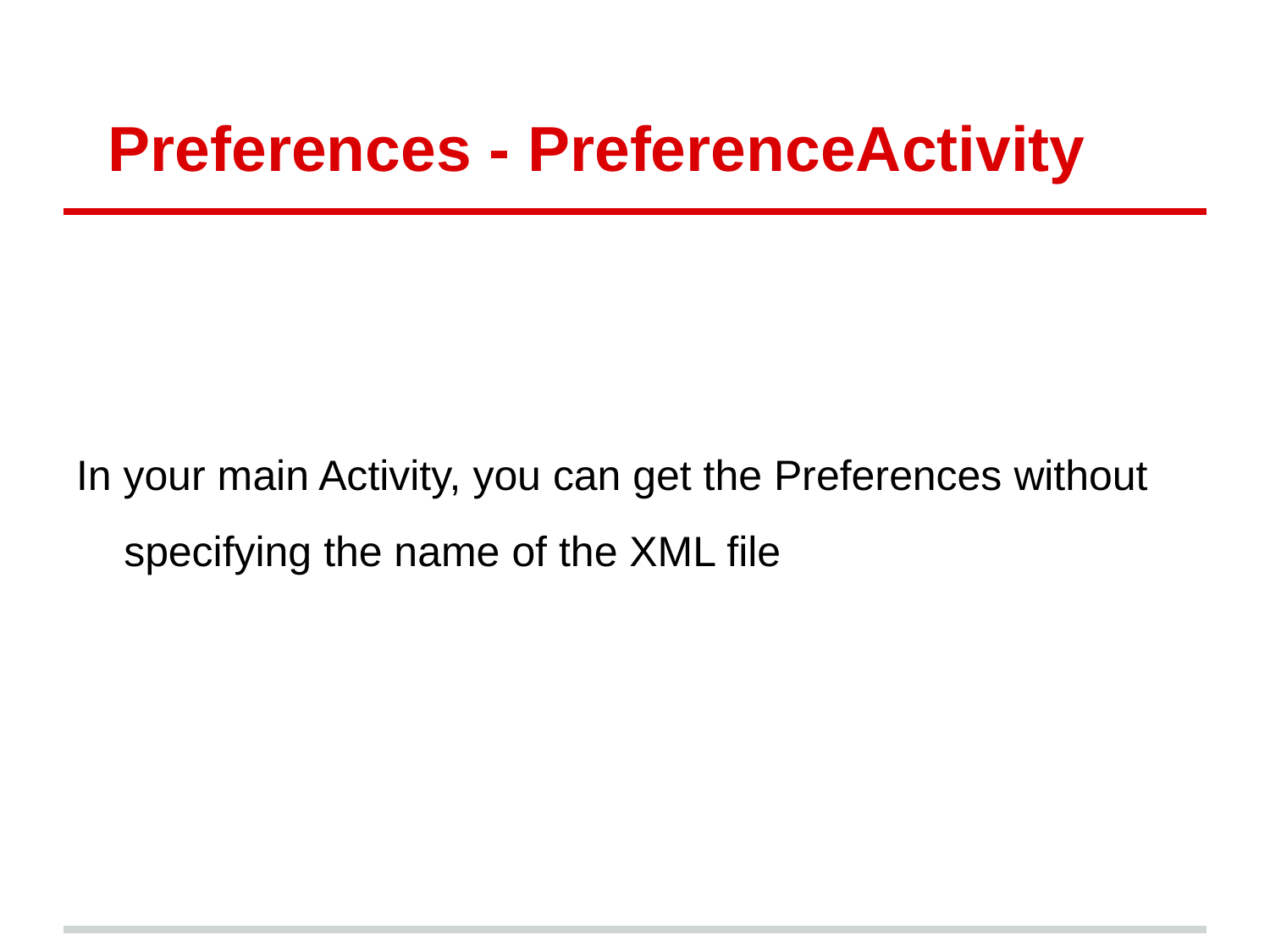

# Preferences - PreferenceActivity

In your main Activity, you can get the Preferences without specifying the name of the XML file